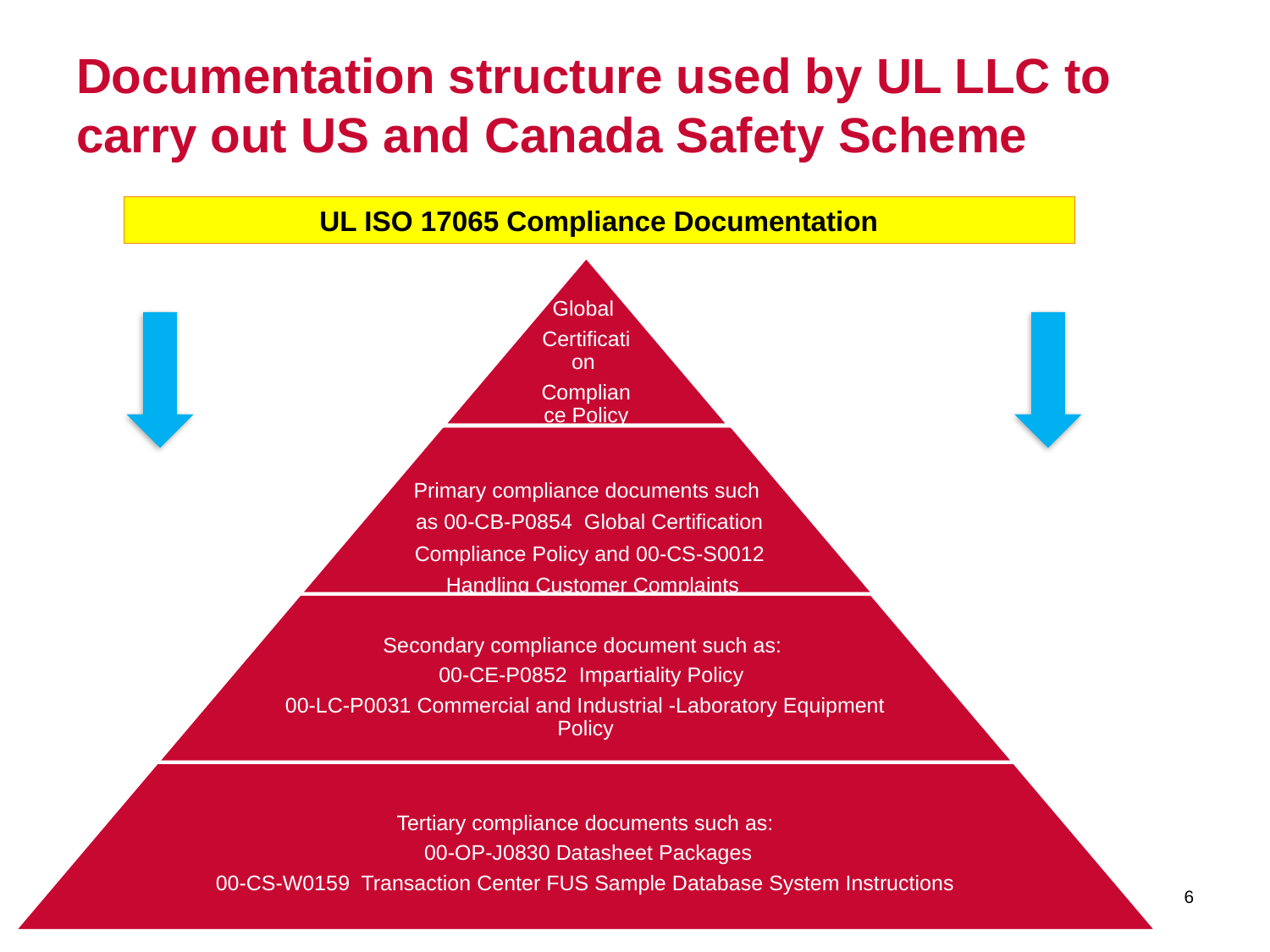

# Documentation structure used by UL LLC to carry out US and Canada Safety Scheme
UL ISO 17065 Compliance Documentation

Global
Certification
Compliance Policy
00-CB-P0860

Primary compliance documents such
 as 00-CB-P0854  Global Certification
 Compliance Policy and 00-CS-S0012
  Handling Customer Complaints
Secondary compliance document such as:
  00-CE-P0852  Impartiality Policy
00-LC-P0031 Commercial and Industrial -Laboratory Equipment Policy
Tertiary compliance documents such as:
 00-OP-J0830 Datasheet Packages
00-CS-W0159  Transaction Center FUS Sample Database System Instructions

6